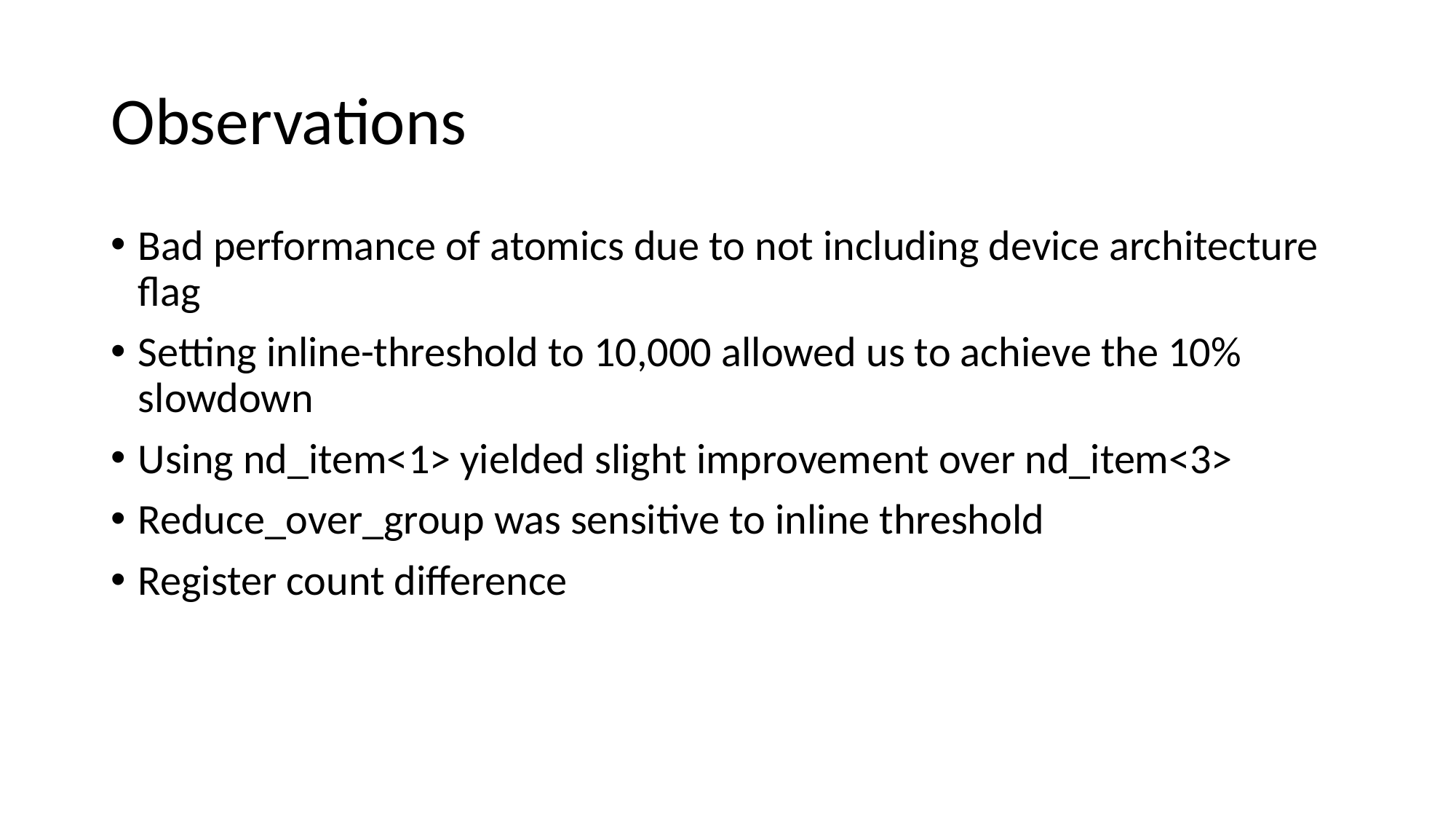

# Observations
Bad performance of atomics due to not including device architecture flag
Setting inline-threshold to 10,000 allowed us to achieve the 10% slowdown
Using nd_item<1> yielded slight improvement over nd_item<3>
Reduce_over_group was sensitive to inline threshold
Register count difference